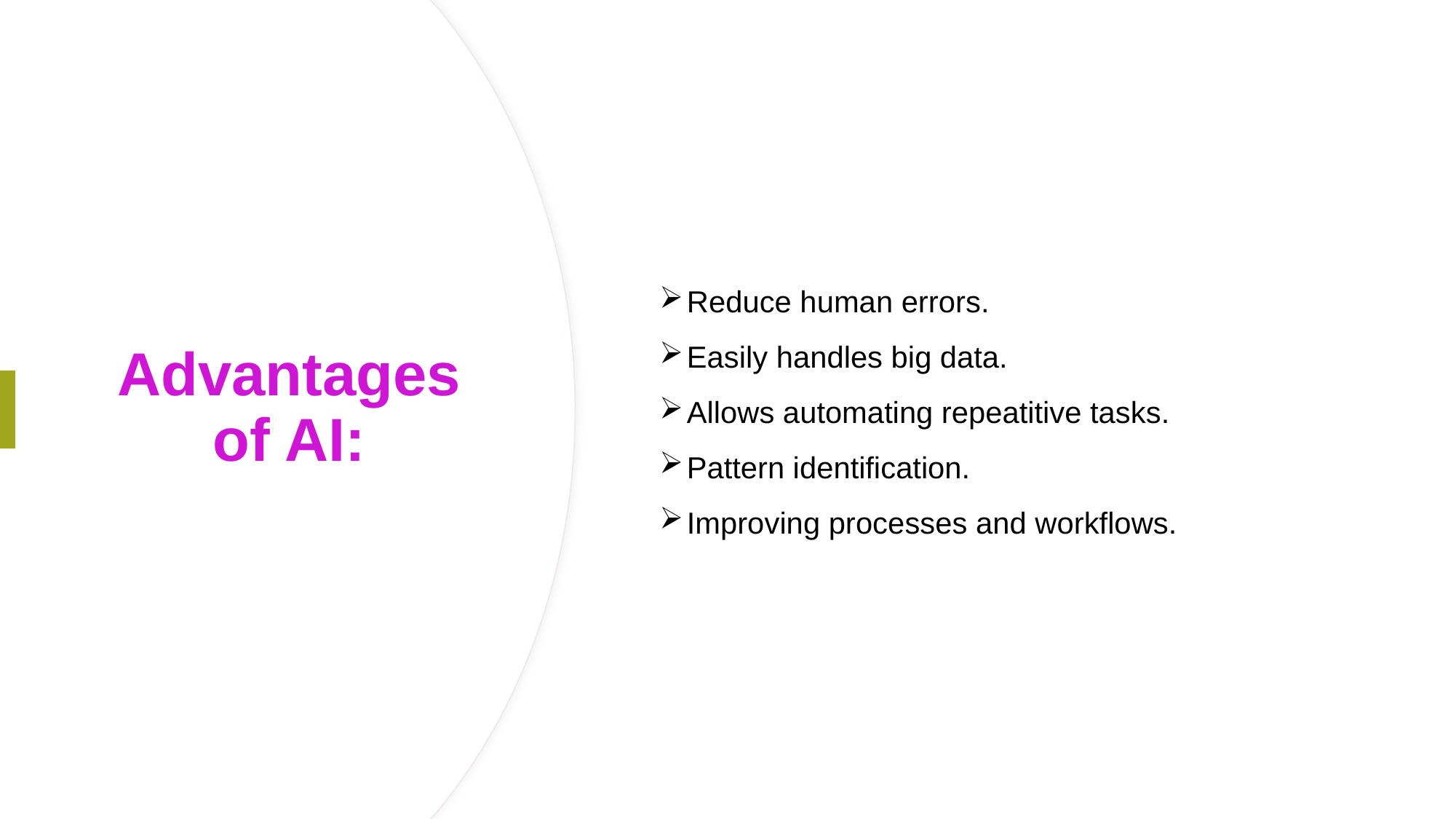

Reduce human errors.
Easily handles big data.
Allows automating repeatitive tasks.
Pattern identification.
Improving processes and workflows.
# Advantages of AI: